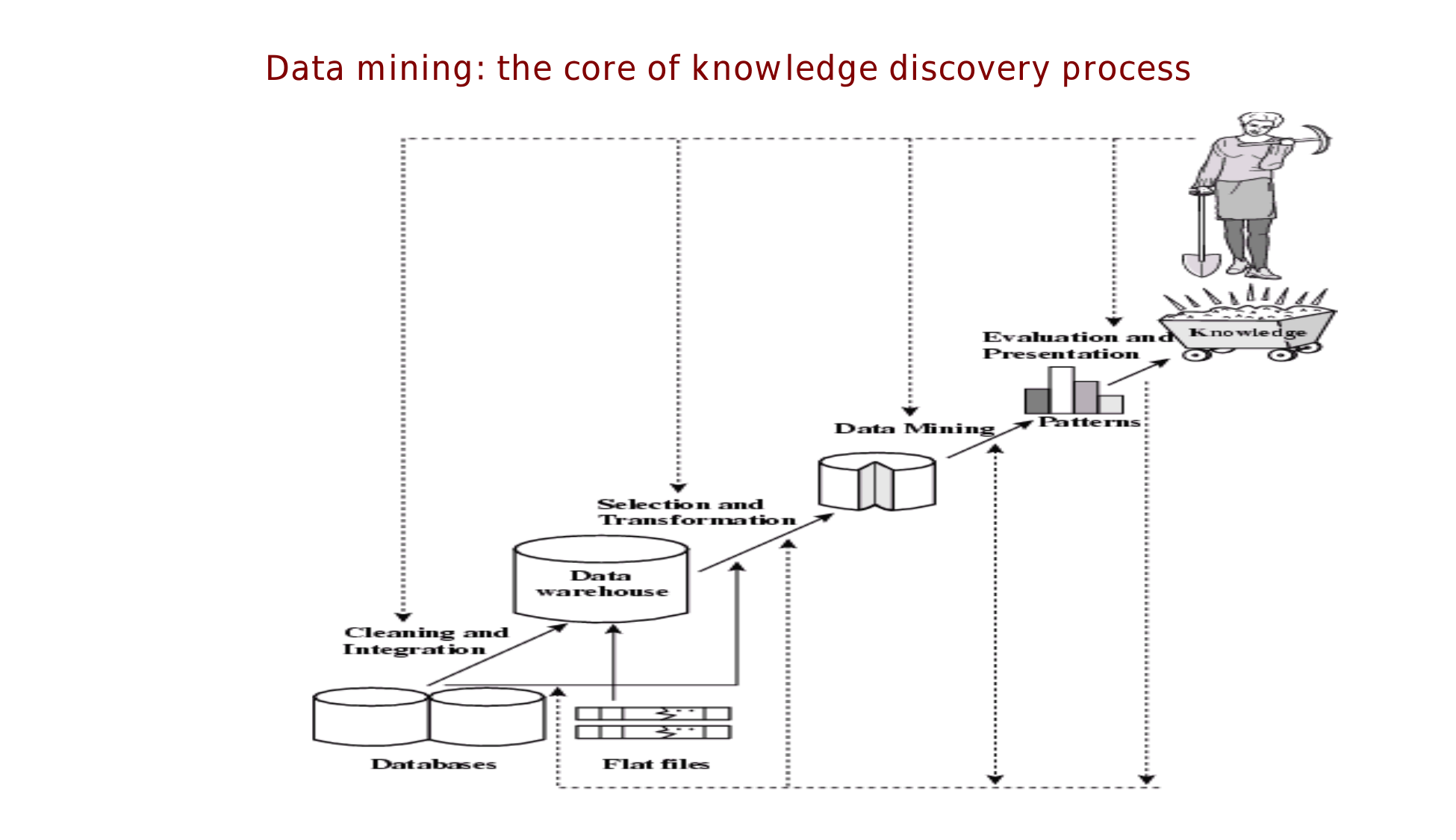

# Data mining: the core of knowledge discovery process